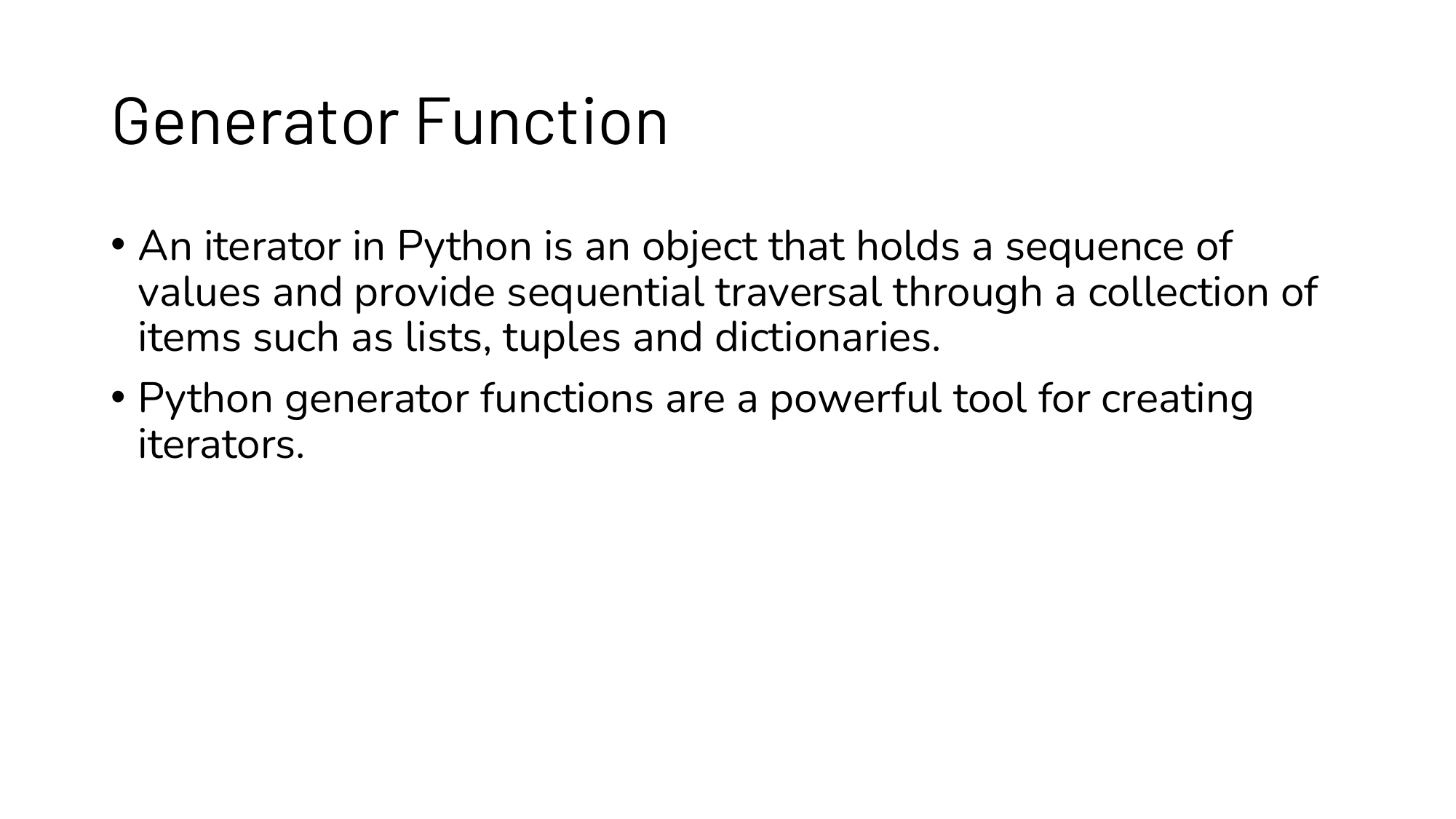

# Generator Function
An iterator in Python is an object that holds a sequence of values and provide sequential traversal through a collection of items such as lists, tuples and dictionaries.
Python generator functions are a powerful tool for creating iterators.